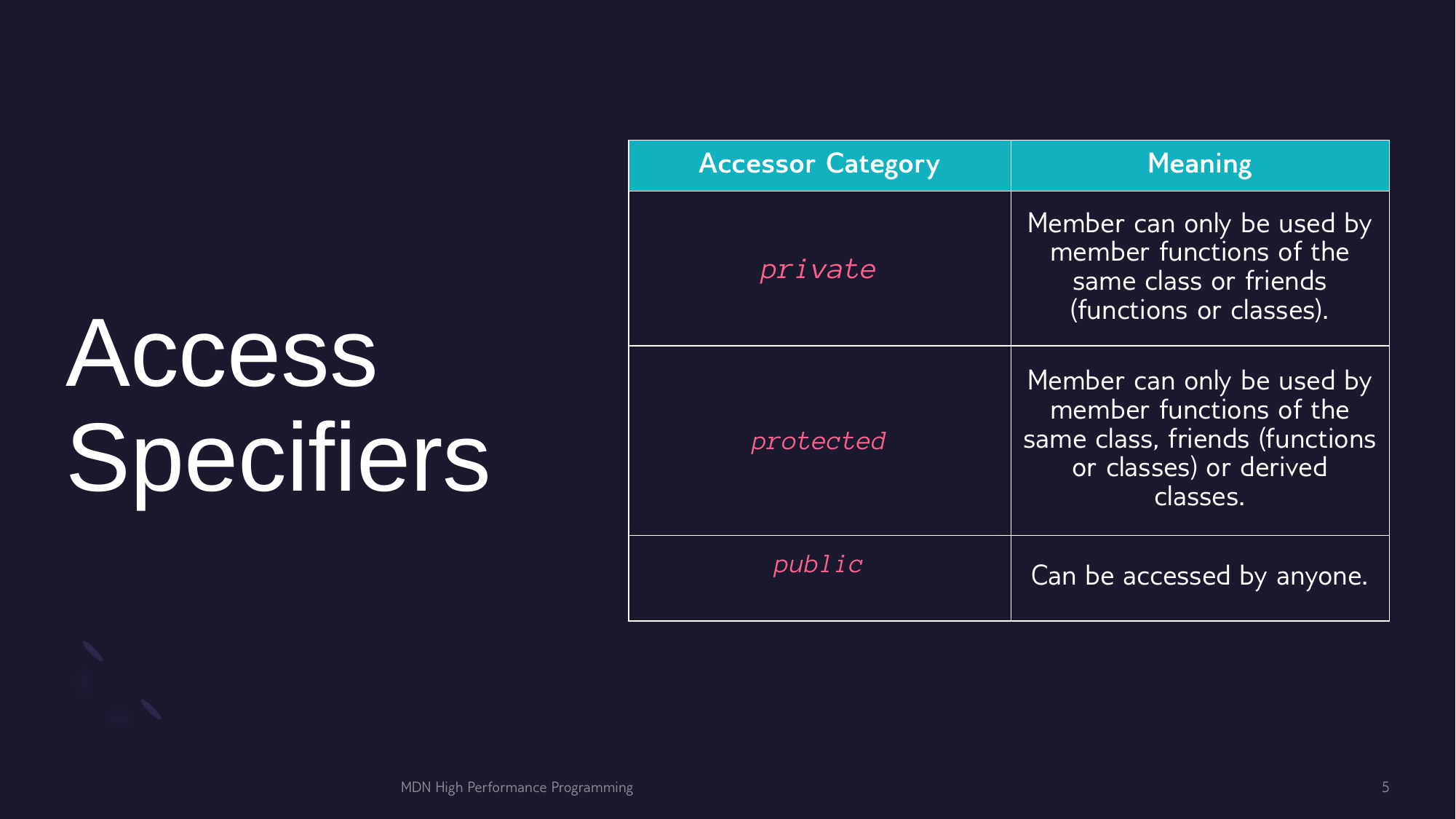

| Accessor Category | Meaning |
| --- | --- |
| private | Member can only be used by member functions of the same class or friends (functions or classes). |
| protected | Member can only be used by member functions of the same class, friends (functions or classes) or derived classes. |
| public | Can be accessed by anyone. |
# Access Specifiers
MDN High Performance Programming
5